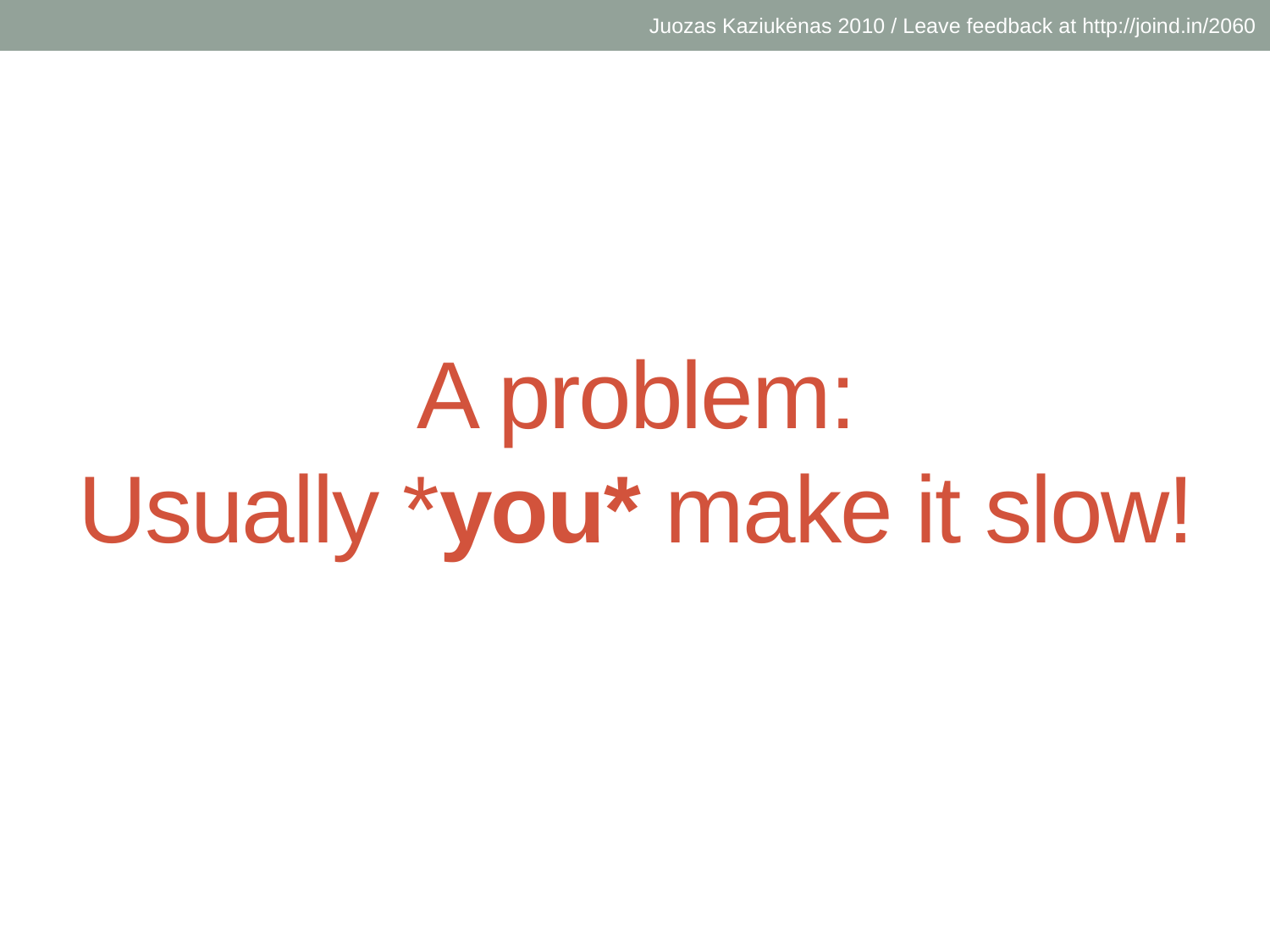

Juozas Kaziukėnas 2010 / Leave feedback at http://joind.in/2060
# A problem: Usually *you* make it slow!